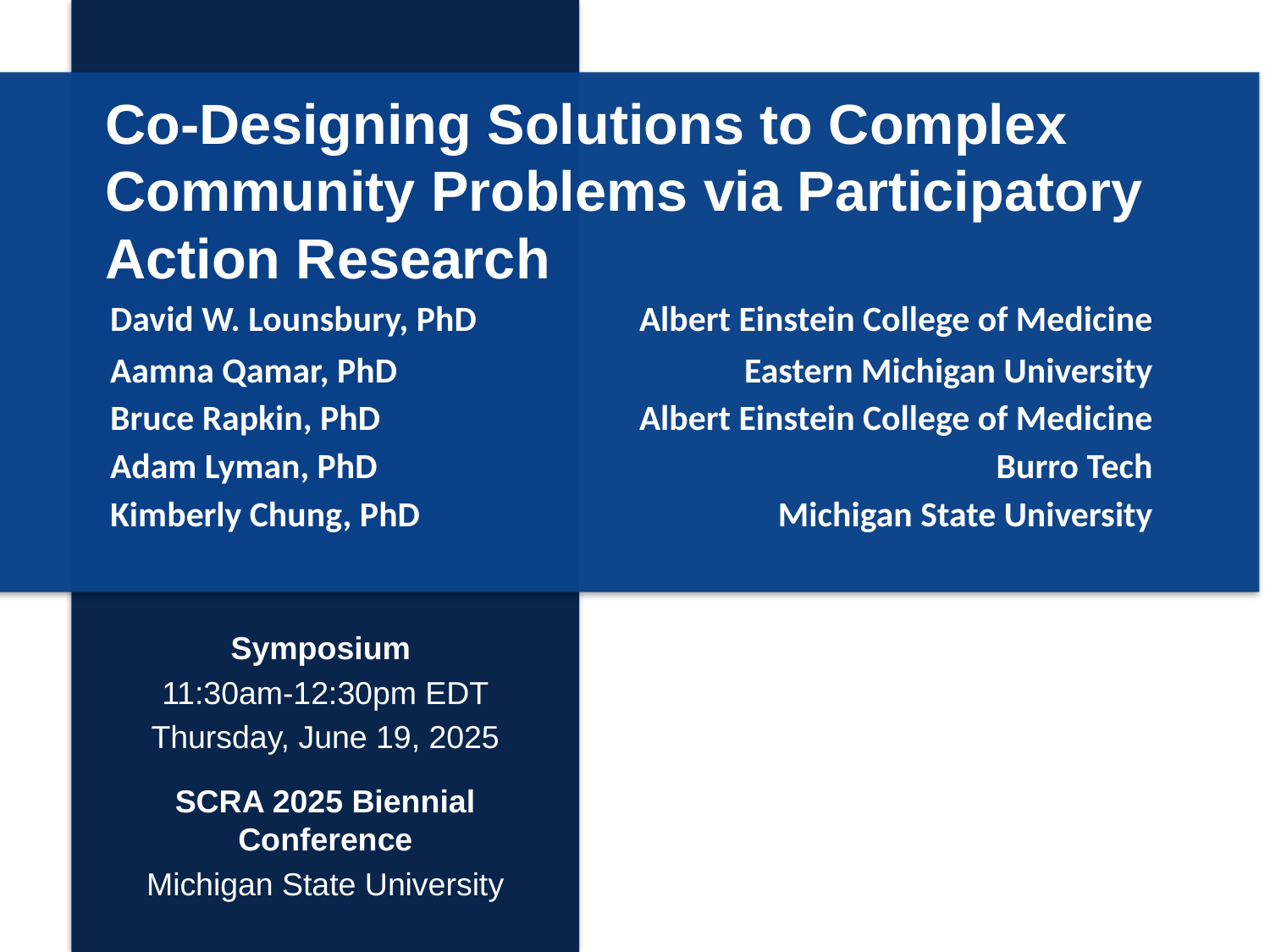

Co-Designing Solutions to Complex Community Problems via Participatory Action Research

| David W. Lounsbury, PhD | Albert Einstein College of Medicine |
| --- | --- |
| Aamna Qamar, PhD | Eastern Michigan University |
| Bruce Rapkin, PhD | Albert Einstein College of Medicine |
| Adam Lyman, PhD | Burro Tech |
| Kimberly Chung, PhD | Michigan State University |
Symposium
11:30am-12:30pm EDT
Thursday, June 19, 2025

SCRA 2025 Biennial Conference
Michigan State University